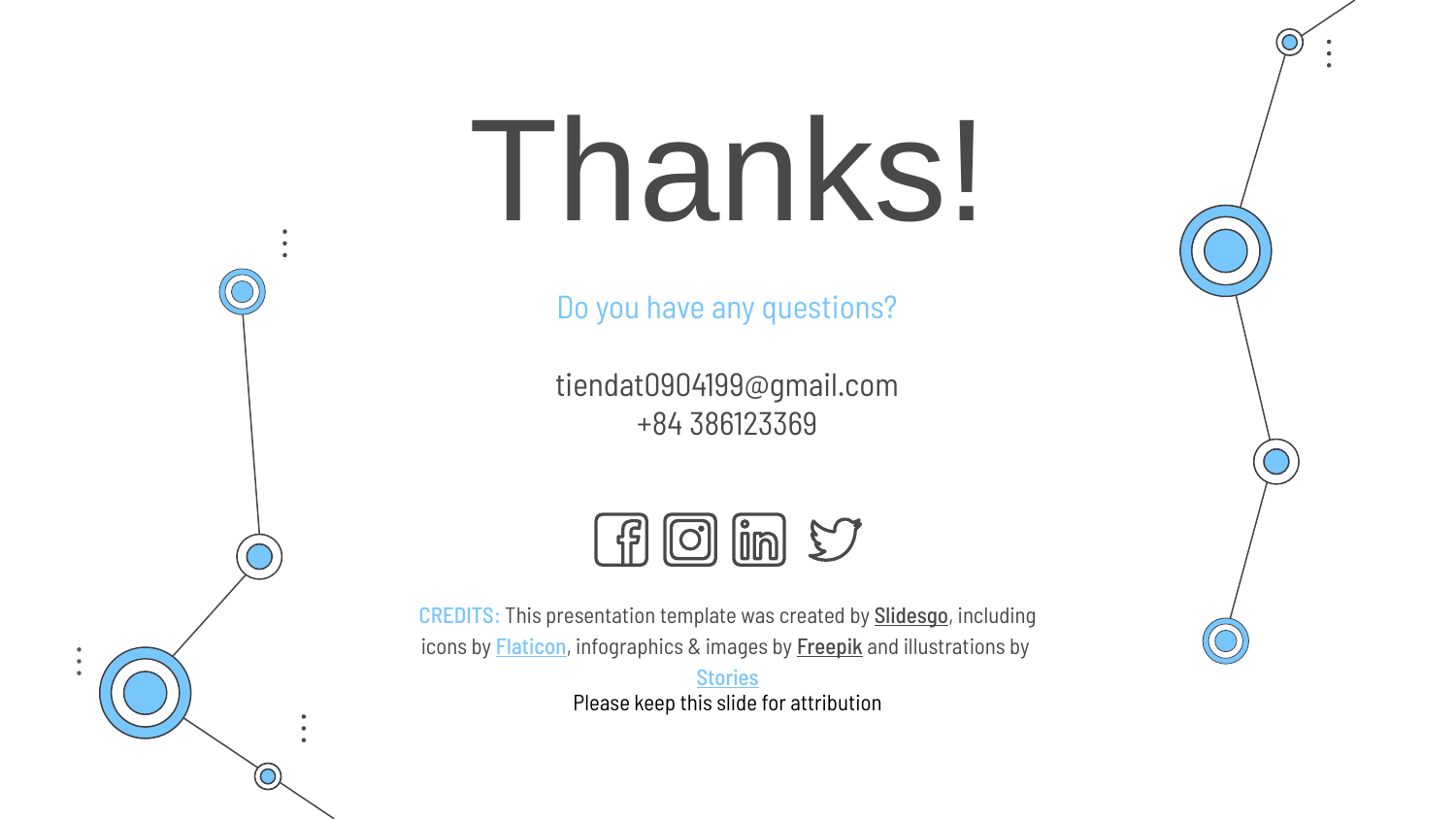

# Thanks!
Do you have any questions?

tiendat0904199@gmail.com
+84 386123369

Please keep this slide for attribution